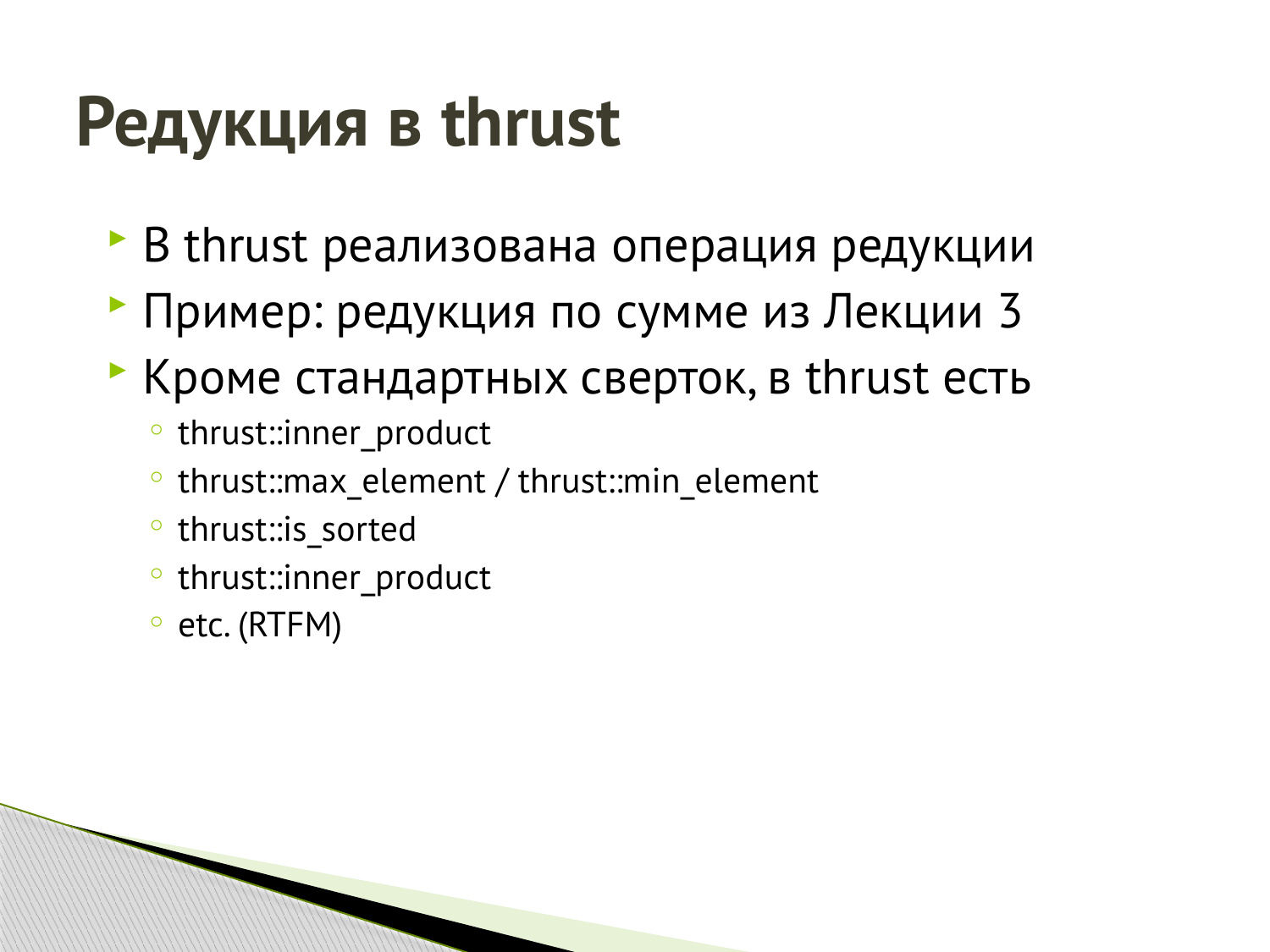

# Редукция в thrust
В thrust реализована операция редукции
Пример: редукция по сумме из Лекции 3
Кроме стандартных сверток, в thrust есть
thrust::inner_product
thrust::max_element / thrust::min_element
thrust::is_sorted
thrust::inner_product
etc. (RTFM)